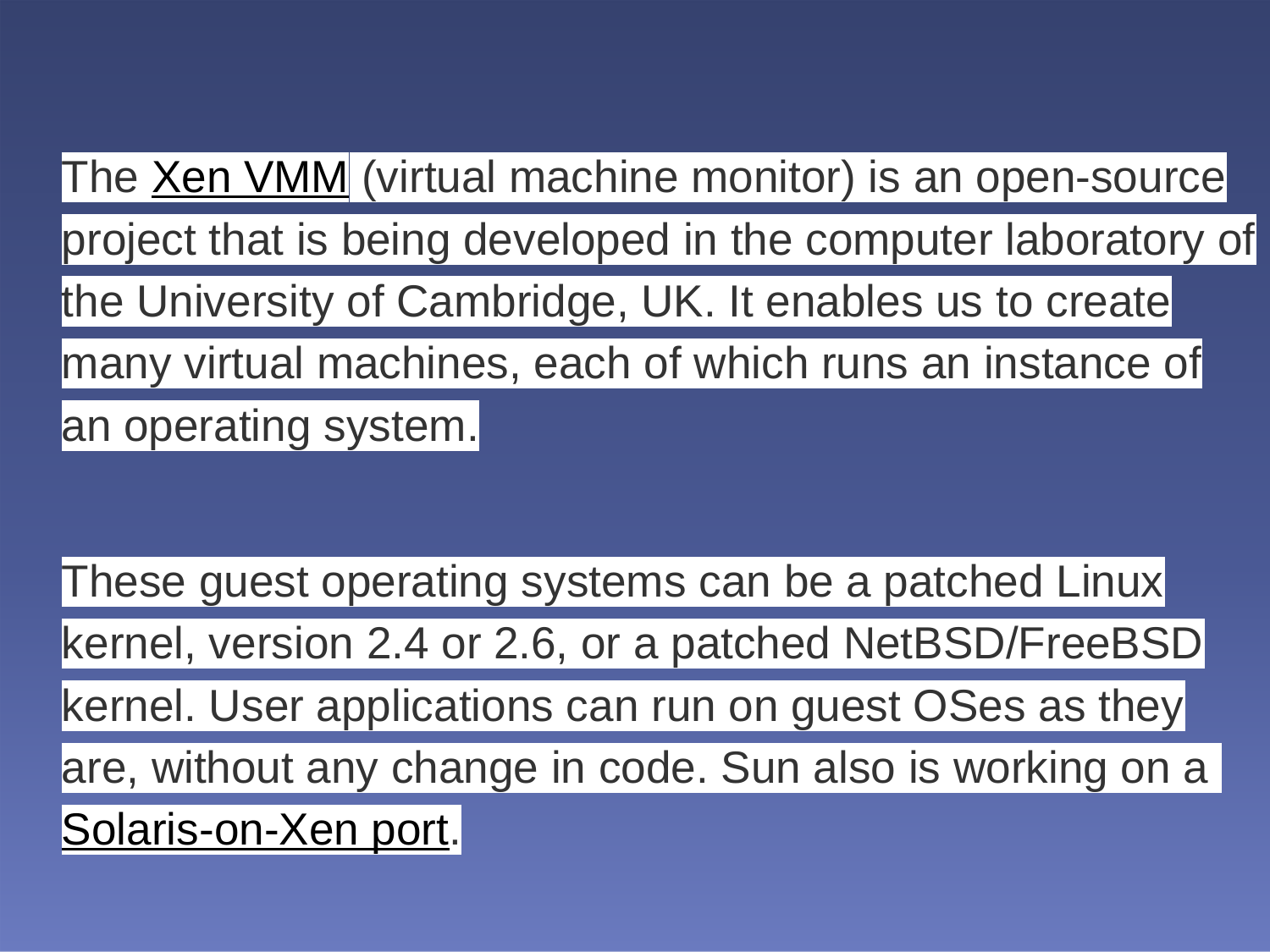

The Xen VMM (virtual machine monitor) is an open-source project that is being developed in the computer laboratory of the University of Cambridge, UK. It enables us to create many virtual machines, each of which runs an instance of an operating system.

These guest operating systems can be a patched Linux kernel, version 2.4 or 2.6, or a patched NetBSD/FreeBSD kernel. User applications can run on guest OSes as they are, without any change in code. Sun also is working on a Solaris-on-Xen port.